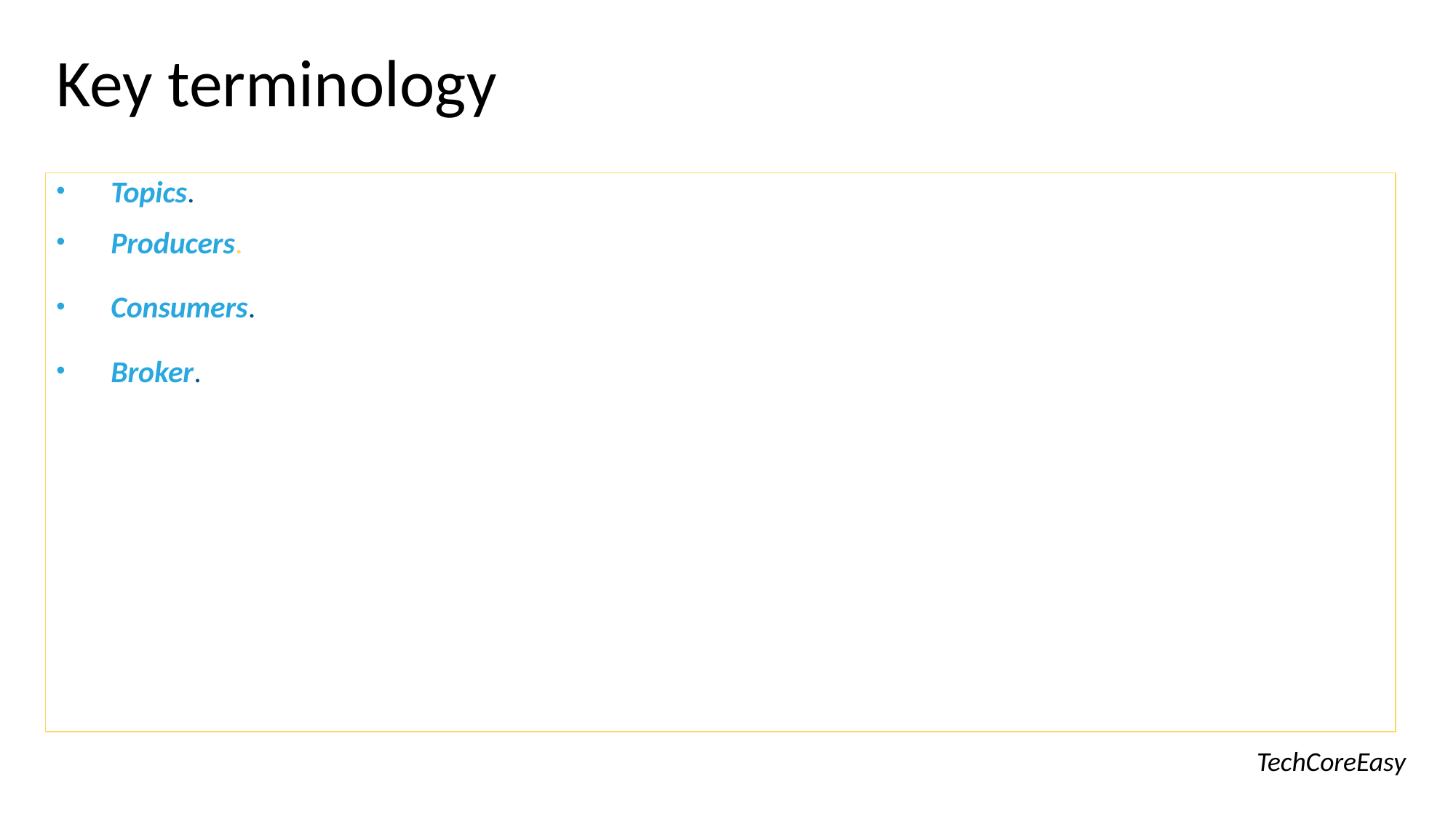

Key terminology
Topics.
Producers.
Consumers.
Broker.

TechCoreEasy